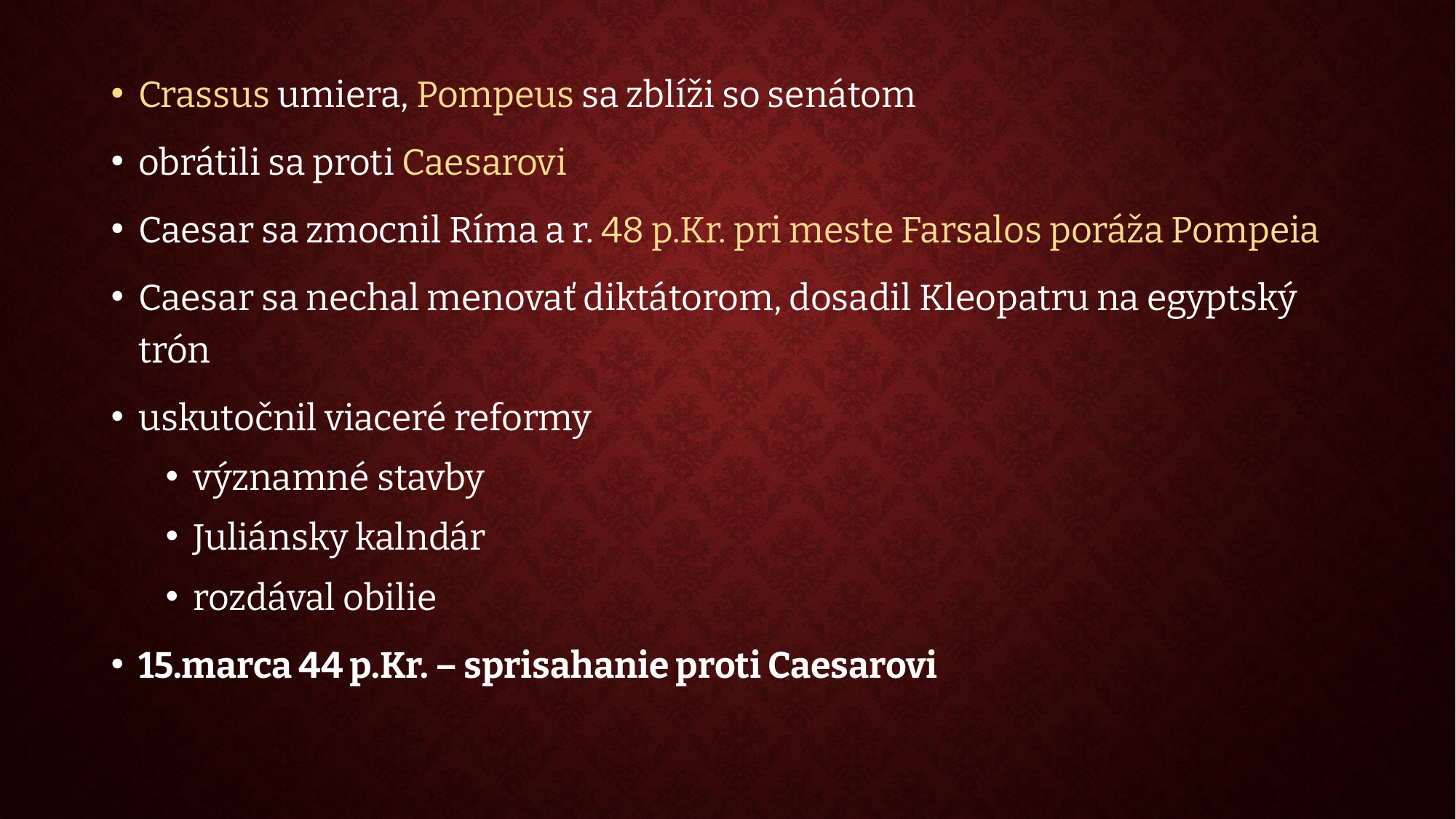

Crassus umiera, Pompeus sa zblíži so senátom
obrátili sa proti Caesarovi
Caesar sa zmocnil Ríma a r. 48 p.Kr. pri meste Farsalos poráža Pompeia
Caesar sa nechal menovať diktátorom, dosadil Kleopatru na egyptský trón
uskutočnil viaceré reformy
významné stavby
Juliánsky kalndár
rozdával obilie
15.marca 44 p.Kr. – sprisahanie proti Caesarovi